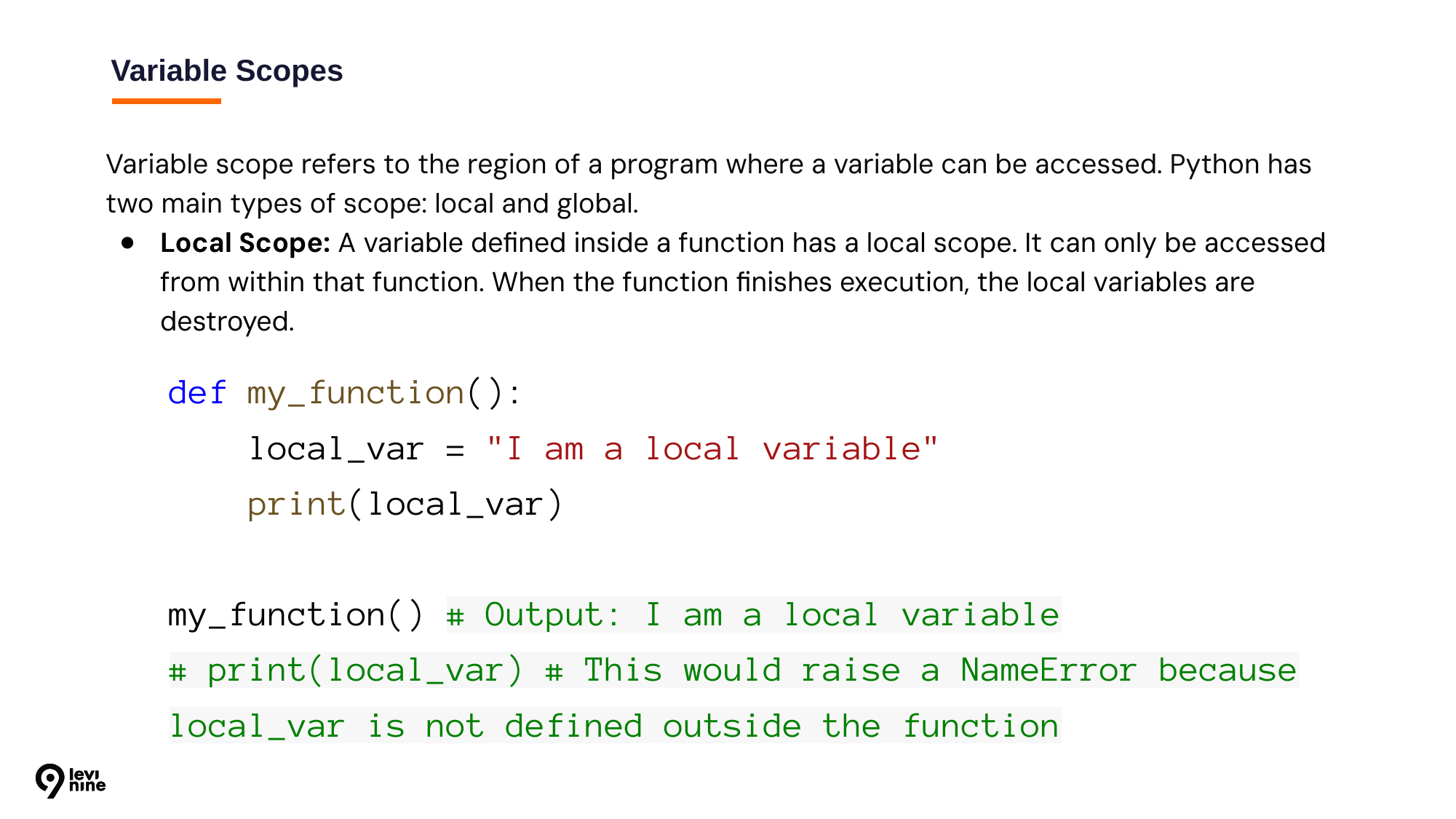

# Variable Scopes
Variable scope refers to the region of a program where a variable can be accessed. Python has two main types of scope: local and global.
Local Scope: A variable defined inside a function has a local scope. It can only be accessed from within that function. When the function finishes execution, the local variables are destroyed.
def my_function():
    local_var = "I am a local variable"
    print(local_var)

my_function() # Output: I am a local variable
# print(local_var) # This would raise a NameError because local_var is not defined outside the function